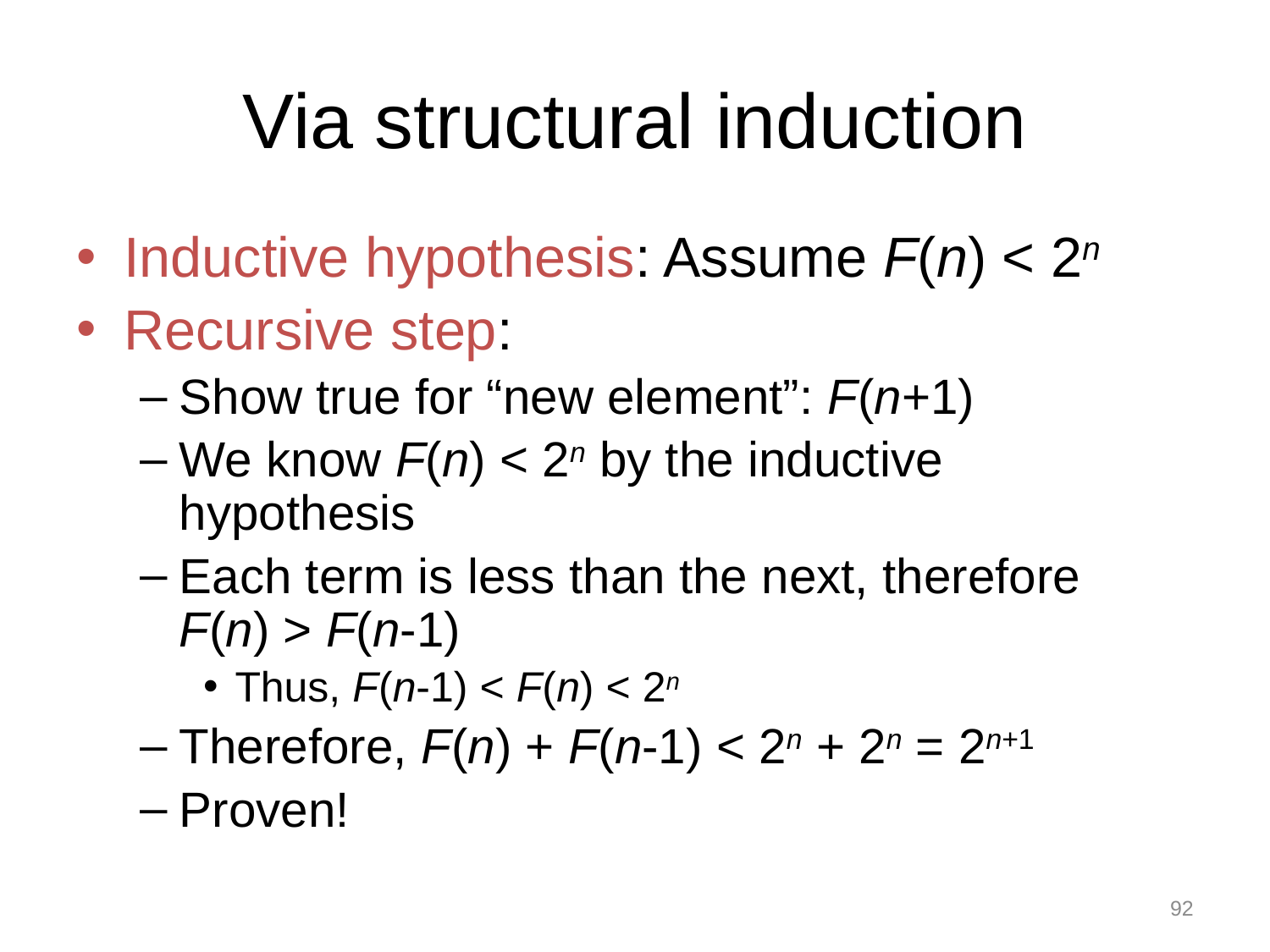

# Via structural induction
Inductive hypothesis: Assume F(n) < 2n
Recursive step:
Show true for “new element”: F(n+1)
We know F(n) < 2n by the inductive hypothesis
Each term is less than the next, therefore
F(n) > F(n-1)
Thus, F(n-1) < F(n) < 2n
Therefore, F(n) + F(n-1) < 2n + 2n = 2n+1
Proven!
92